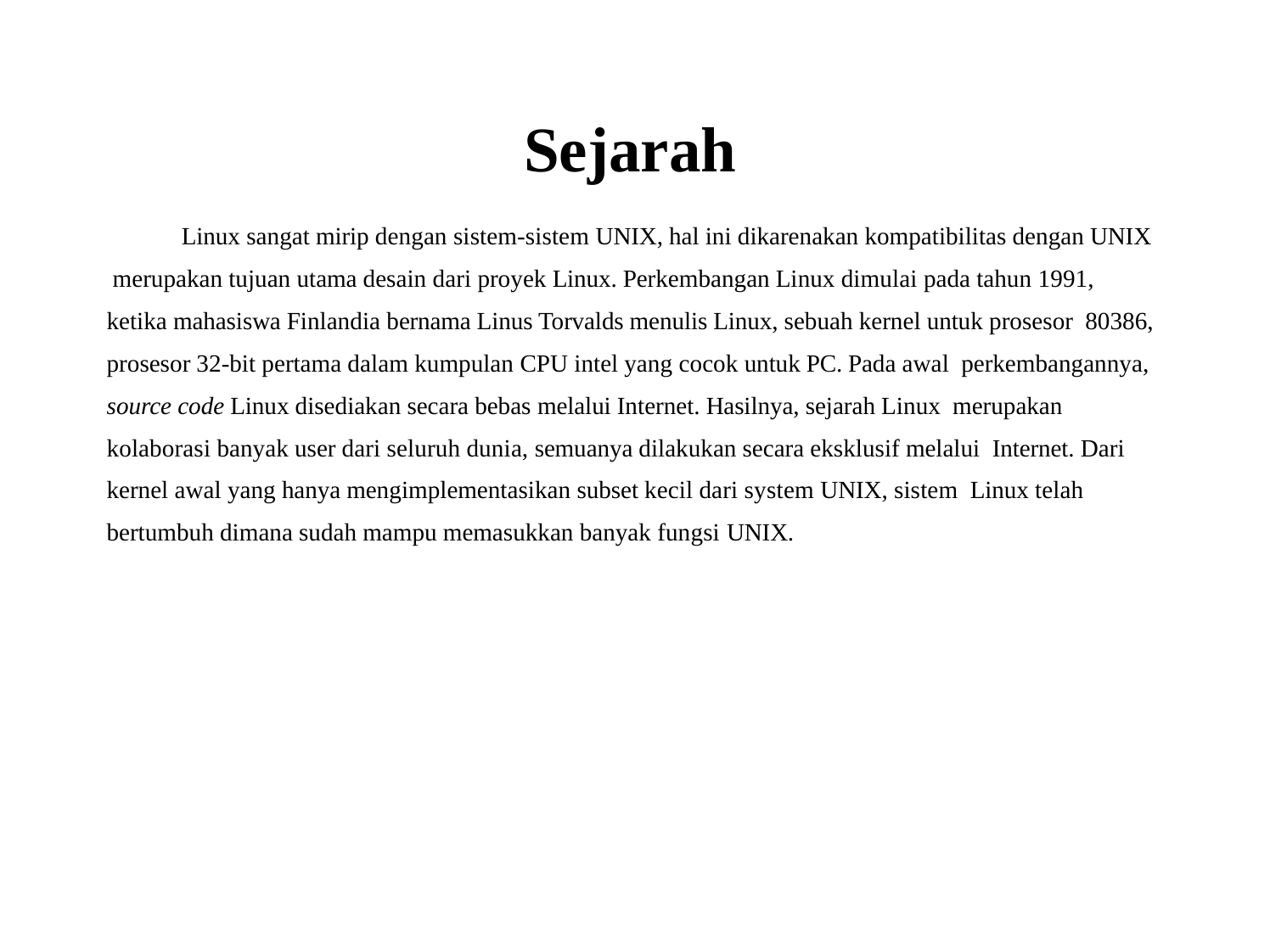

# Sejarah
Linux sangat mirip dengan sistem-sistem UNIX, hal ini dikarenakan kompatibilitas dengan UNIX  merupakan tujuan utama desain dari proyek Linux. Perkembangan Linux dimulai pada tahun 1991,  ketika mahasiswa Finlandia bernama Linus Torvalds menulis Linux, sebuah kernel untuk prosesor  80386, prosesor 32-bit pertama dalam kumpulan CPU intel yang cocok untuk PC. Pada awal  perkembangannya, source code Linux disediakan secara bebas melalui Internet. Hasilnya, sejarah Linux  merupakan kolaborasi banyak user dari seluruh dunia, semuanya dilakukan secara eksklusif melalui  Internet. Dari kernel awal yang hanya mengimplementasikan subset kecil dari system UNIX, sistem  Linux telah bertumbuh dimana sudah mampu memasukkan banyak fungsi UNIX.